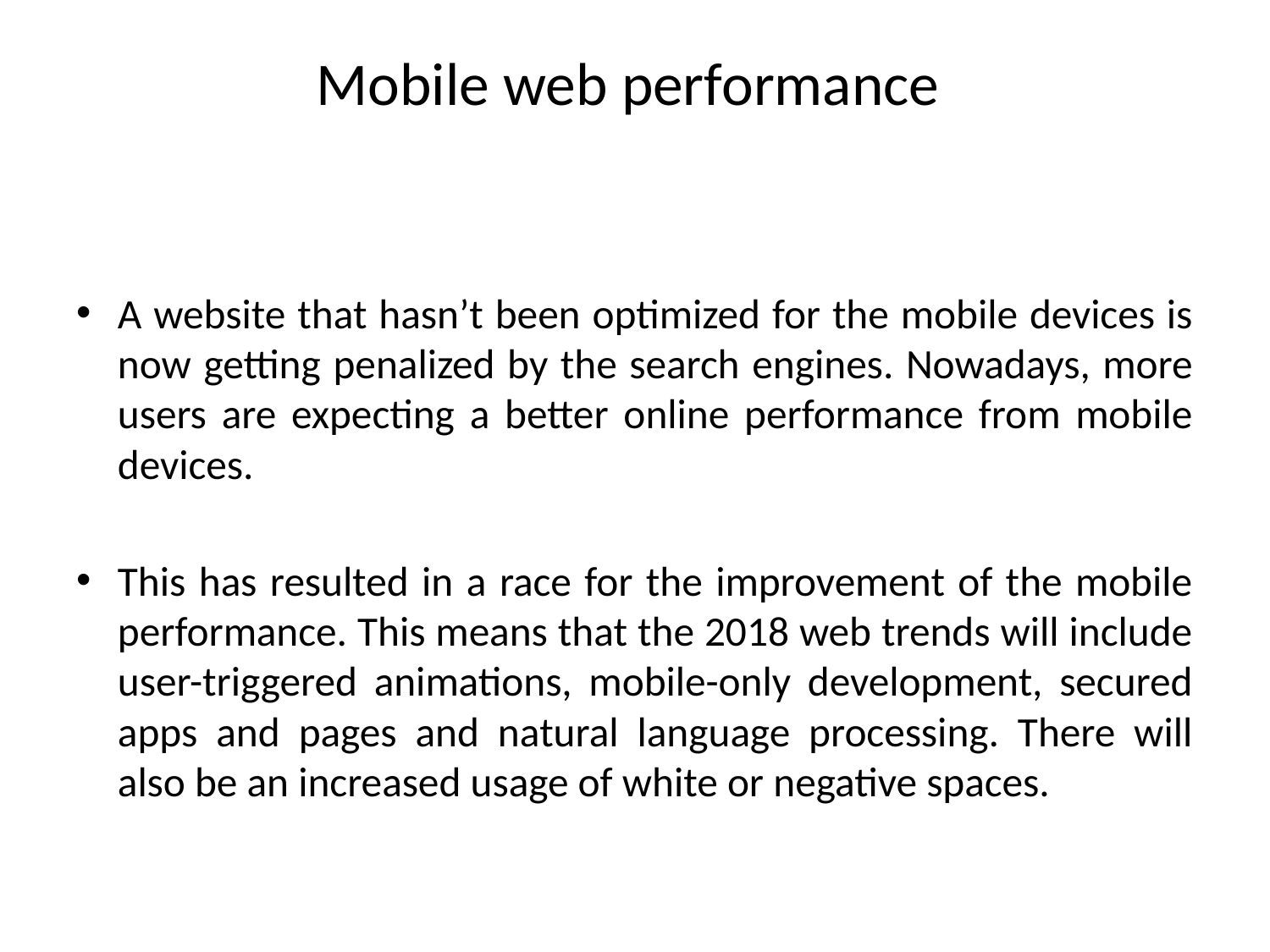

# Mobile web performance

A website that hasn’t been optimized for the mobile devices is now getting penalized by the search engines. Nowadays, more users are expecting a better online performance from mobile devices.

This has resulted in a race for the improvement of the mobile performance. This means that the 2018 web trends will include user-triggered animations, mobile-only development, secured apps and pages and natural language processing. There will also be an increased usage of white or negative spaces.